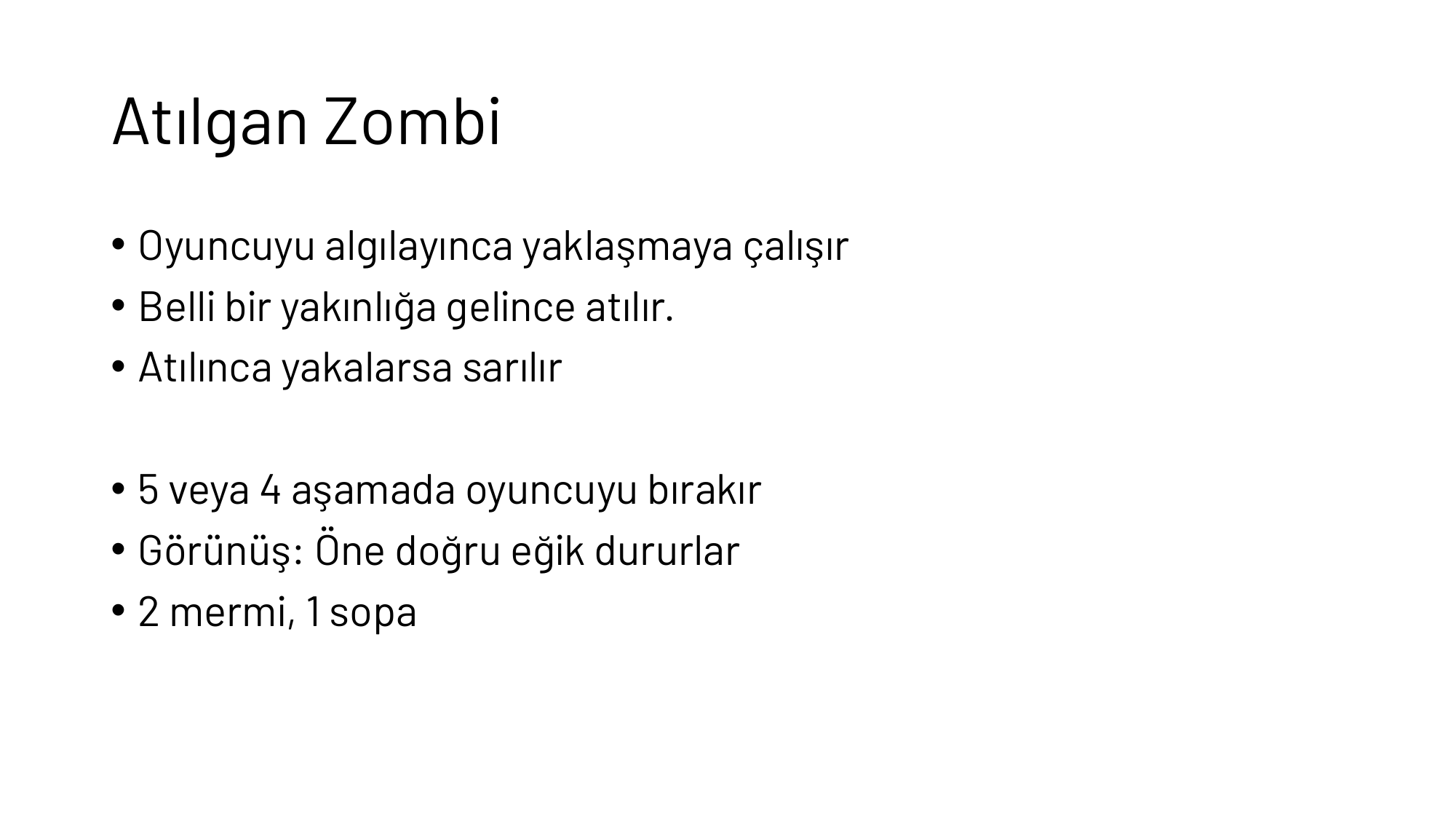

# Atılgan Zombi
Oyuncuyu algılayınca yaklaşmaya çalışır
Belli bir yakınlığa gelince atılır.
Atılınca yakalarsa sarılır

5 veya 4 aşamada oyuncuyu bırakır
Görünüş: Öne doğru eğik dururlar
2 mermi, 1 sopa